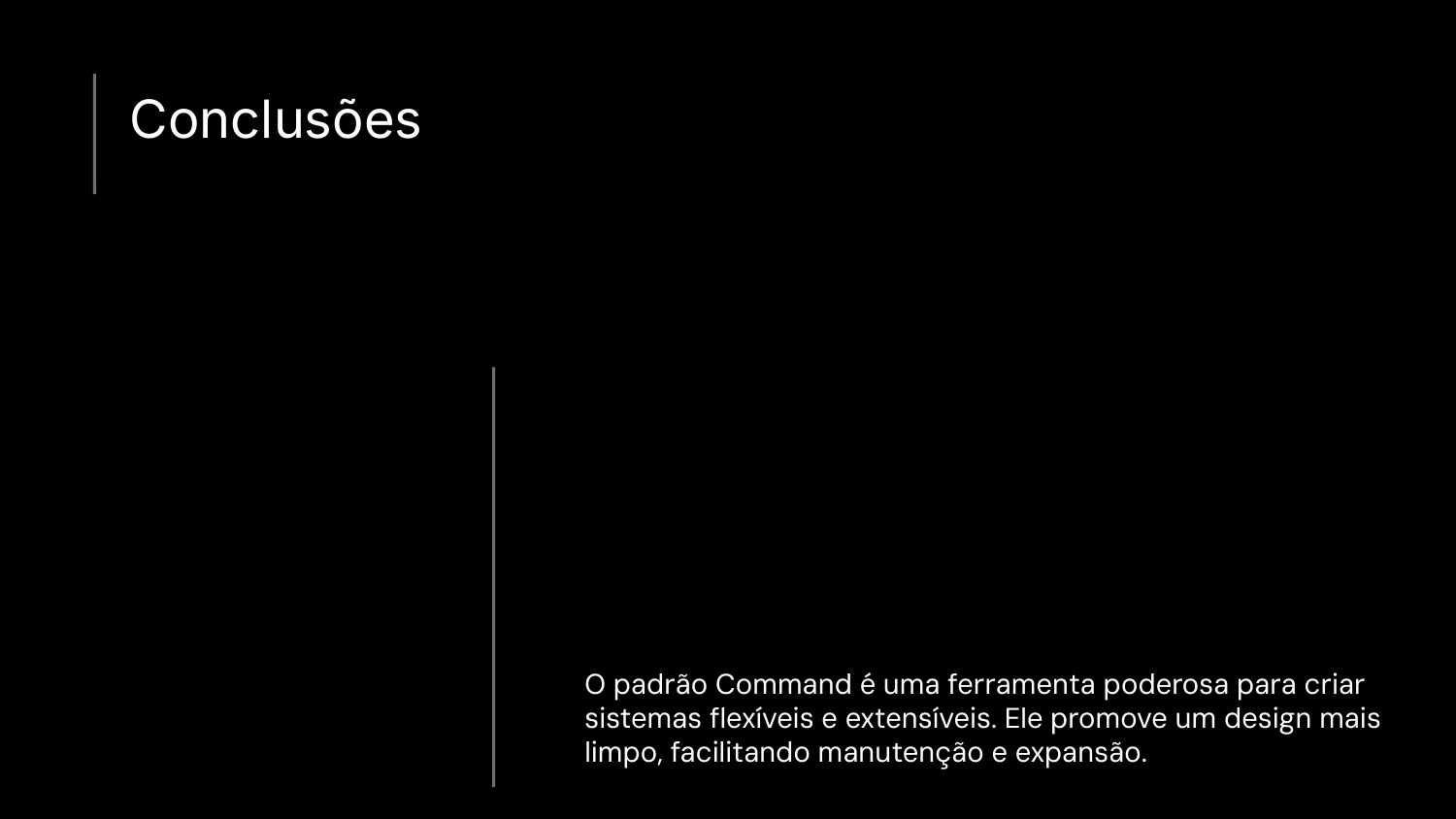

# Conclusões
O padrão Command é uma ferramenta poderosa para criar sistemas flexíveis e extensíveis. Ele promove um design mais limpo, facilitando manutenção e expansão.